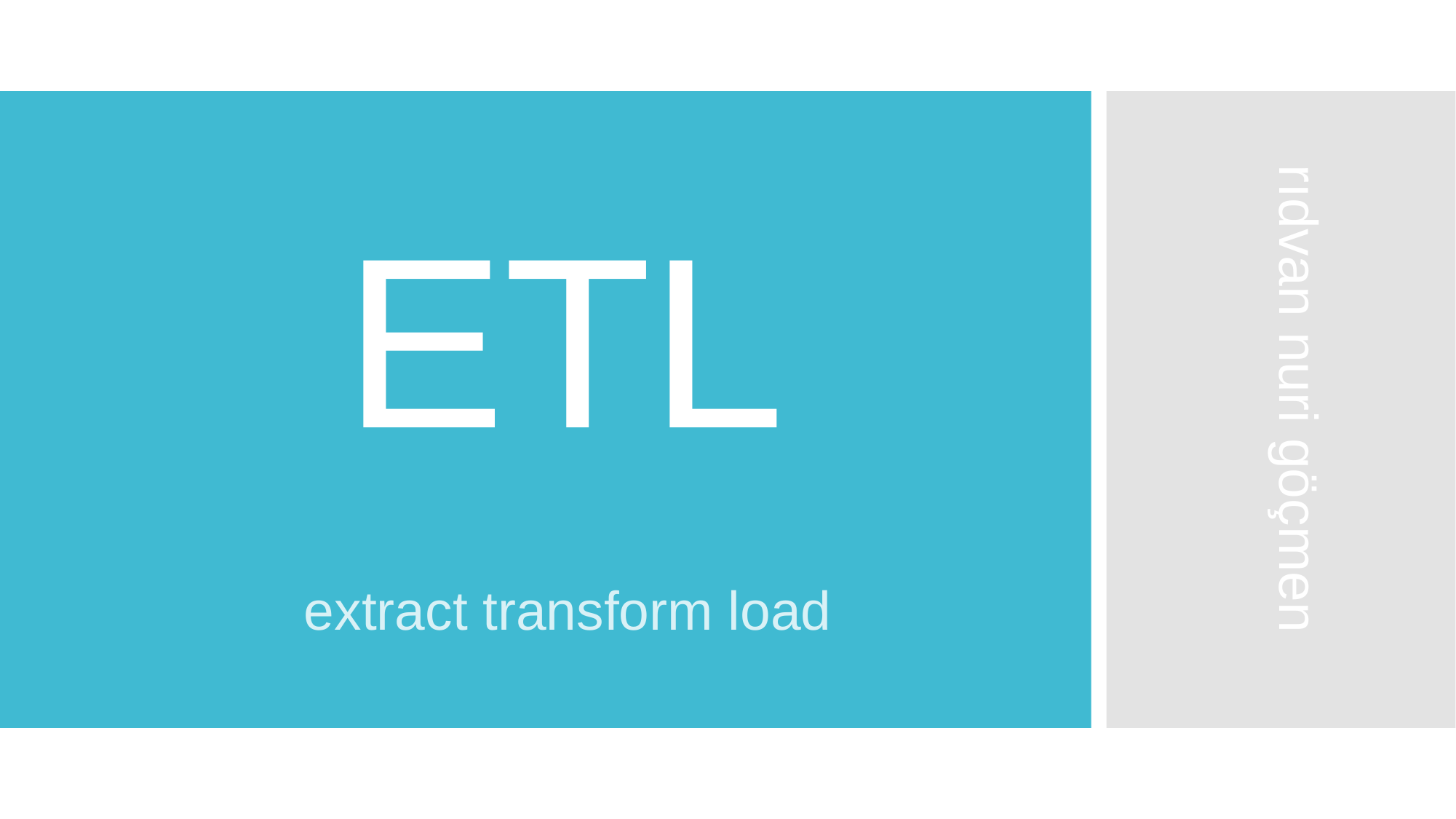

# ETL
rıdvan nuri göçmen
extract transform load